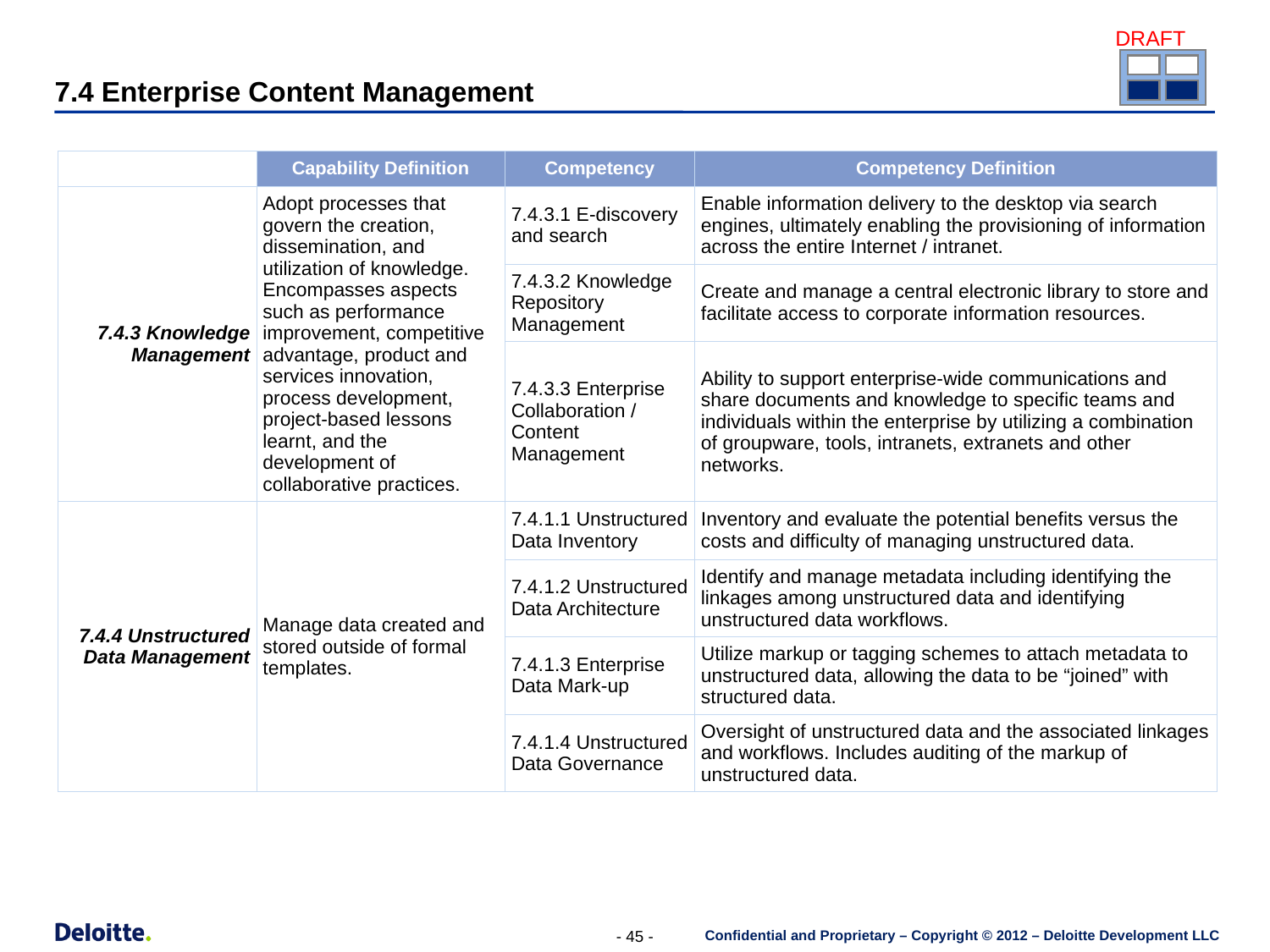

7.4 Enterprise Content Management
|  | Capability Definition | Competency | Competency Definition |
| --- | --- | --- | --- |
| 7.4.3 Knowledge Management | Adopt processes that govern the creation, dissemination, and utilization of knowledge. Encompasses aspects such as performance improvement, competitive advantage, product and services innovation, process development, project-based lessons learnt, and the development of collaborative practices. | 7.4.3.1 E-discovery and search | Enable information delivery to the desktop via search engines, ultimately enabling the provisioning of information across the entire Internet / intranet. |
|  |  | 7.4.3.2 Knowledge Repository Management | Create and manage a central electronic library to store and facilitate access to corporate information resources. |
|  |  | 7.4.3.3 Enterprise Collaboration / Content Management | Ability to support enterprise-wide communications and share documents and knowledge to specific teams and individuals within the enterprise by utilizing a combination of groupware, tools, intranets, extranets and other networks. |
| 7.4.4 Unstructured Data Management | Manage data created and stored outside of formal templates. | 7.4.1.1 Unstructured Data Inventory | Inventory and evaluate the potential benefits versus the costs and difficulty of managing unstructured data. |
|  |  | 7.4.1.2 Unstructured Data Architecture | Identify and manage metadata including identifying the linkages among unstructured data and identifying unstructured data workflows. |
|  |  | 7.4.1.3 Enterprise Data Mark-up | Utilize markup or tagging schemes to attach metadata to unstructured data, allowing the data to be “joined” with structured data. |
|  |  | 7.4.1.4 Unstructured Data Governance | Oversight of unstructured data and the associated linkages and workflows. Includes auditing of the markup of unstructured data. |